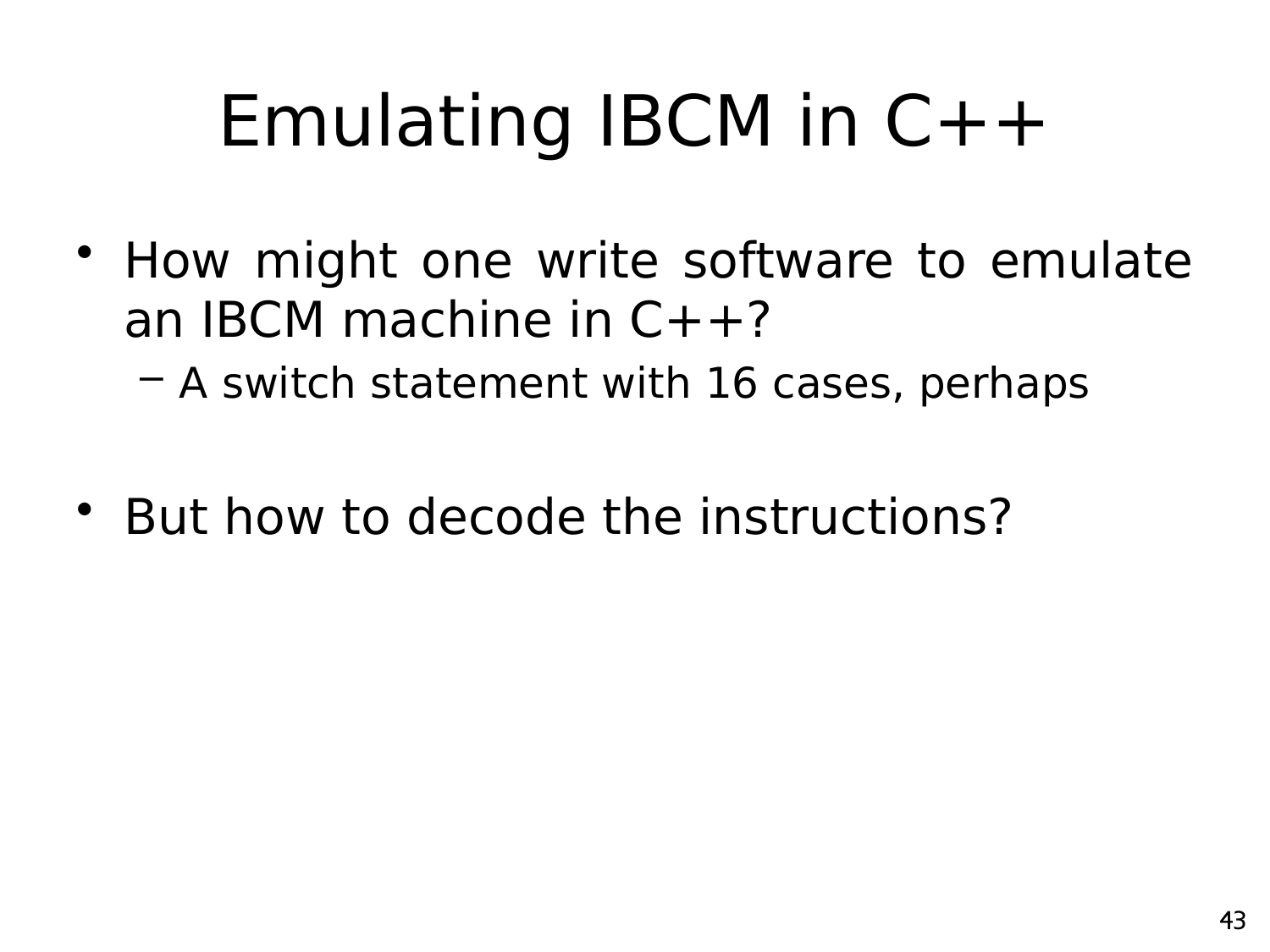

# Emulating IBCM in C++
How might one write software to emulate an IBCM machine in C++?
A switch statement with 16 cases, perhaps

But how to decode the instructions?